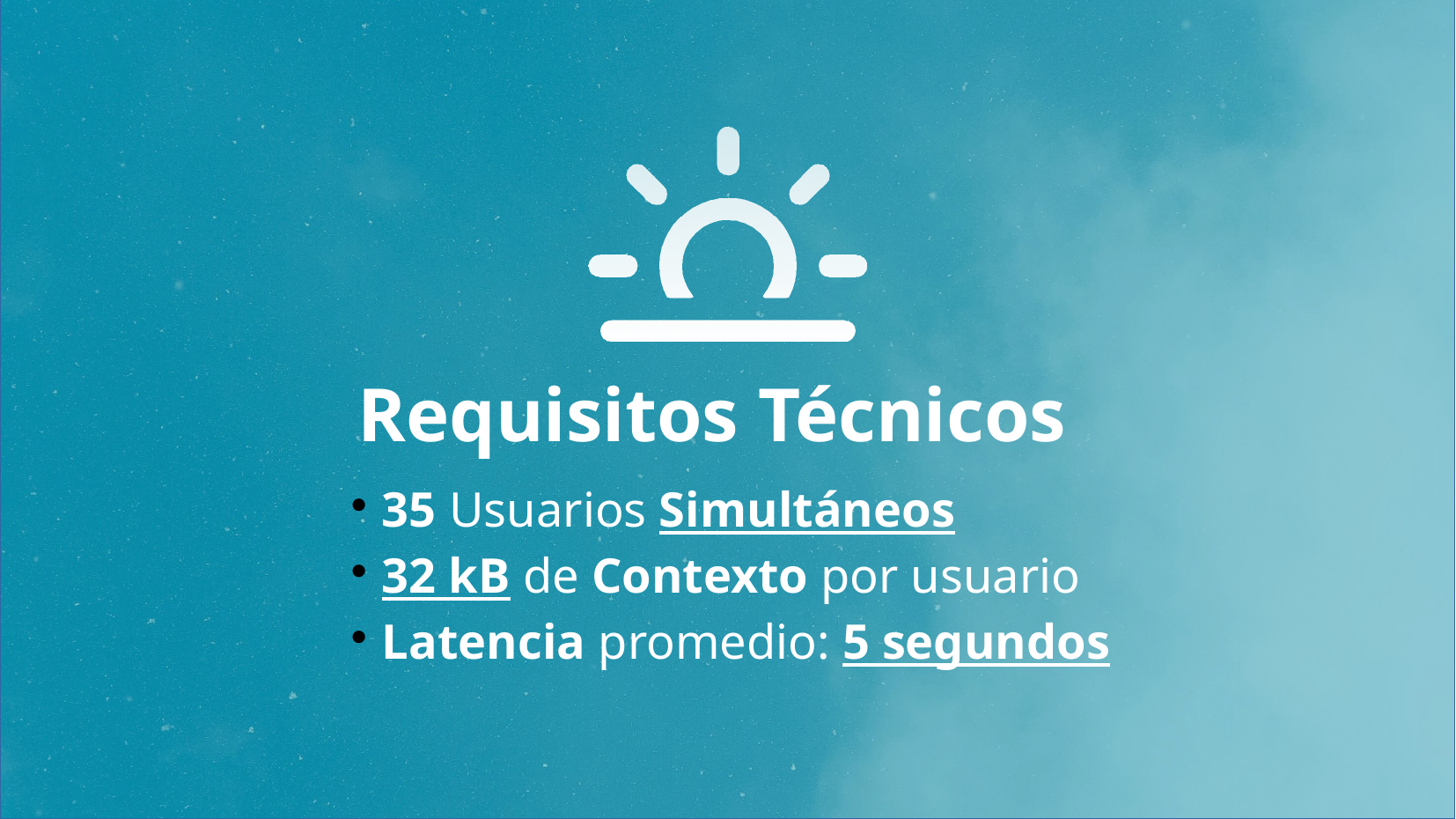

# Requisitos Técnicos
35 Usuarios Simultáneos
32 kB de Contexto por usuario
Latencia promedio: 5 segundos